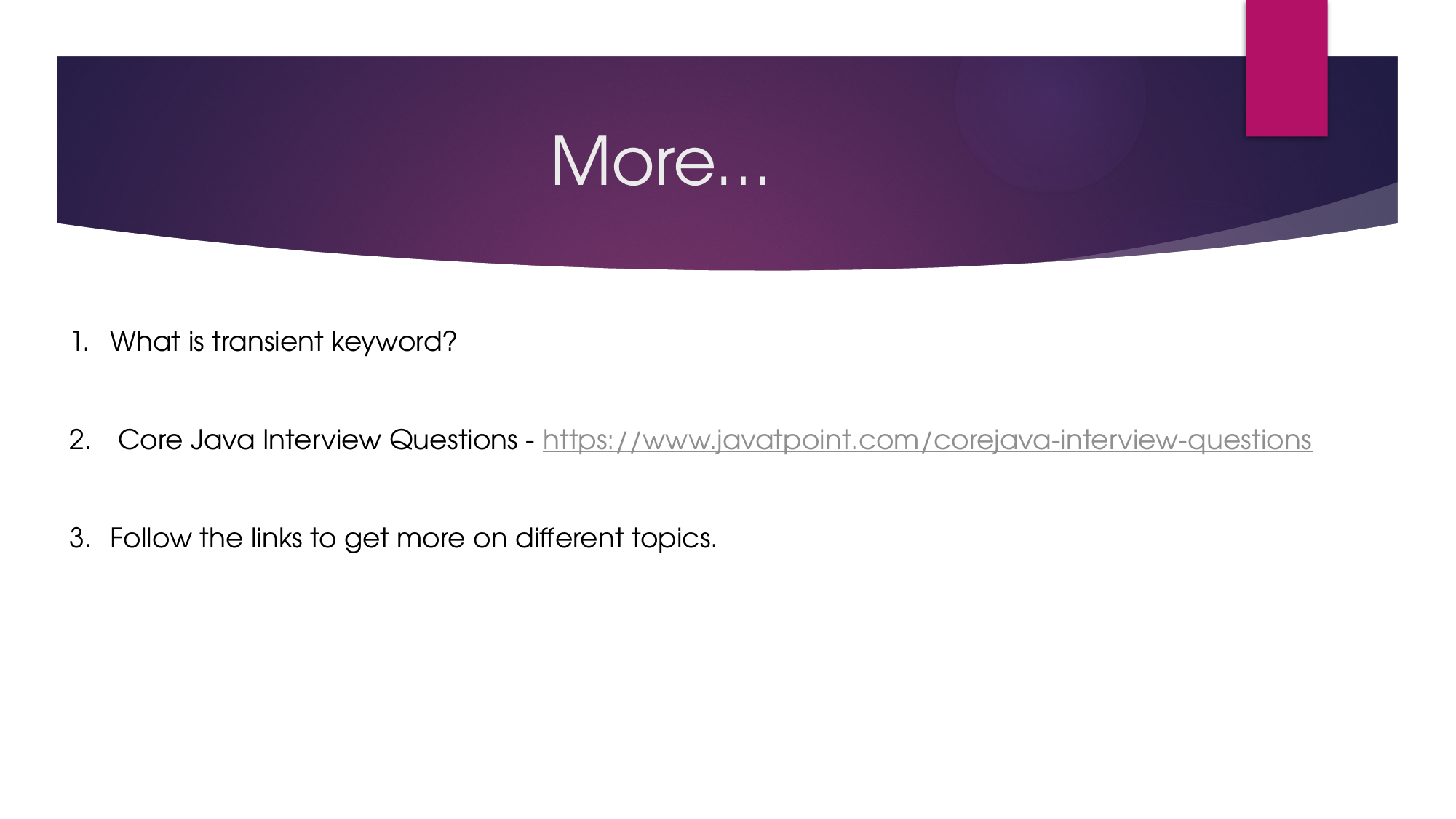

# More…
What is transient keyword?

 Core Java Interview Questions - https://www.javatpoint.com/corejava-interview-questions

Follow the links to get more on different topics.